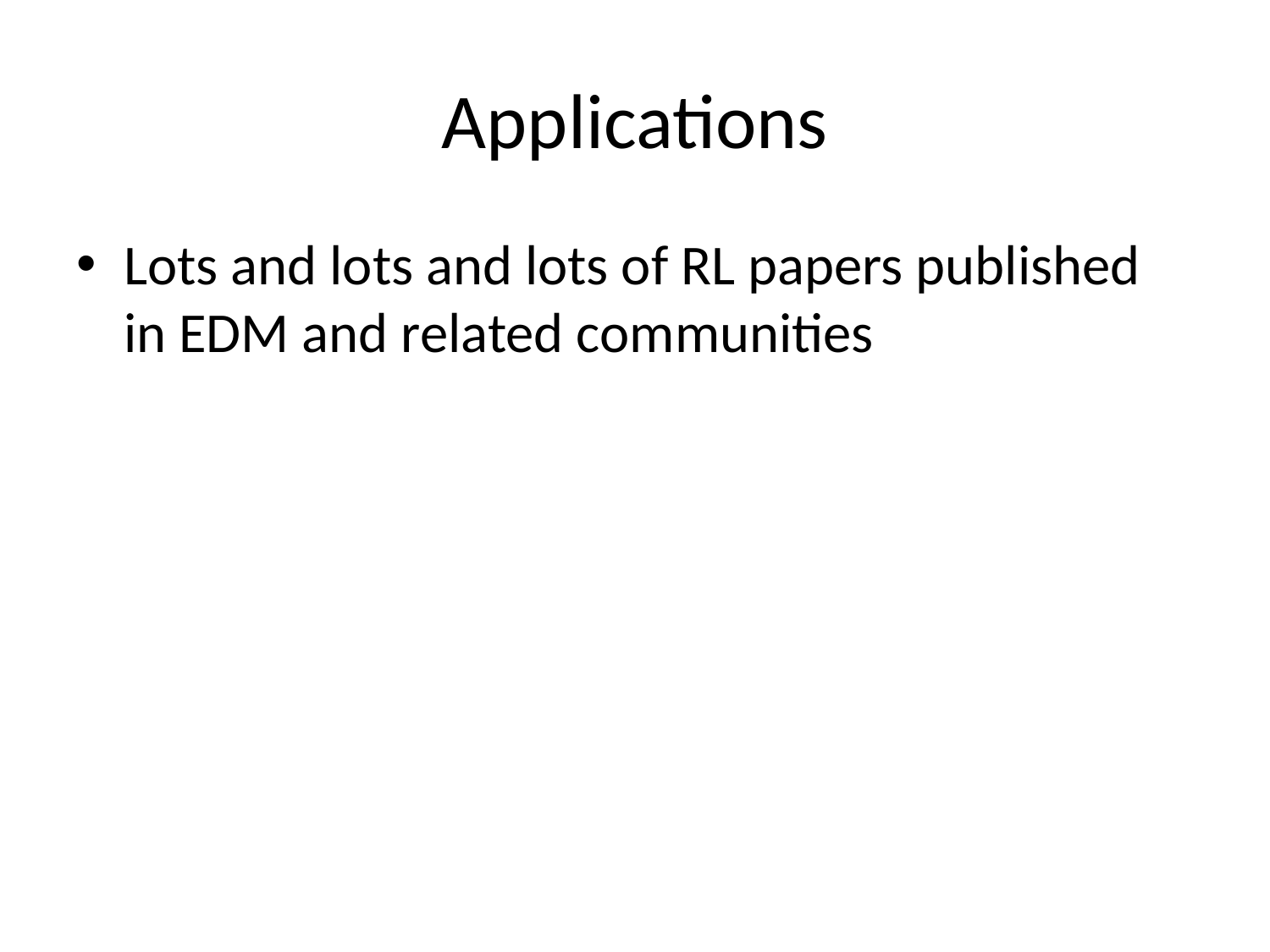

# Applications
Lots and lots and lots of RL papers published in EDM and related communities